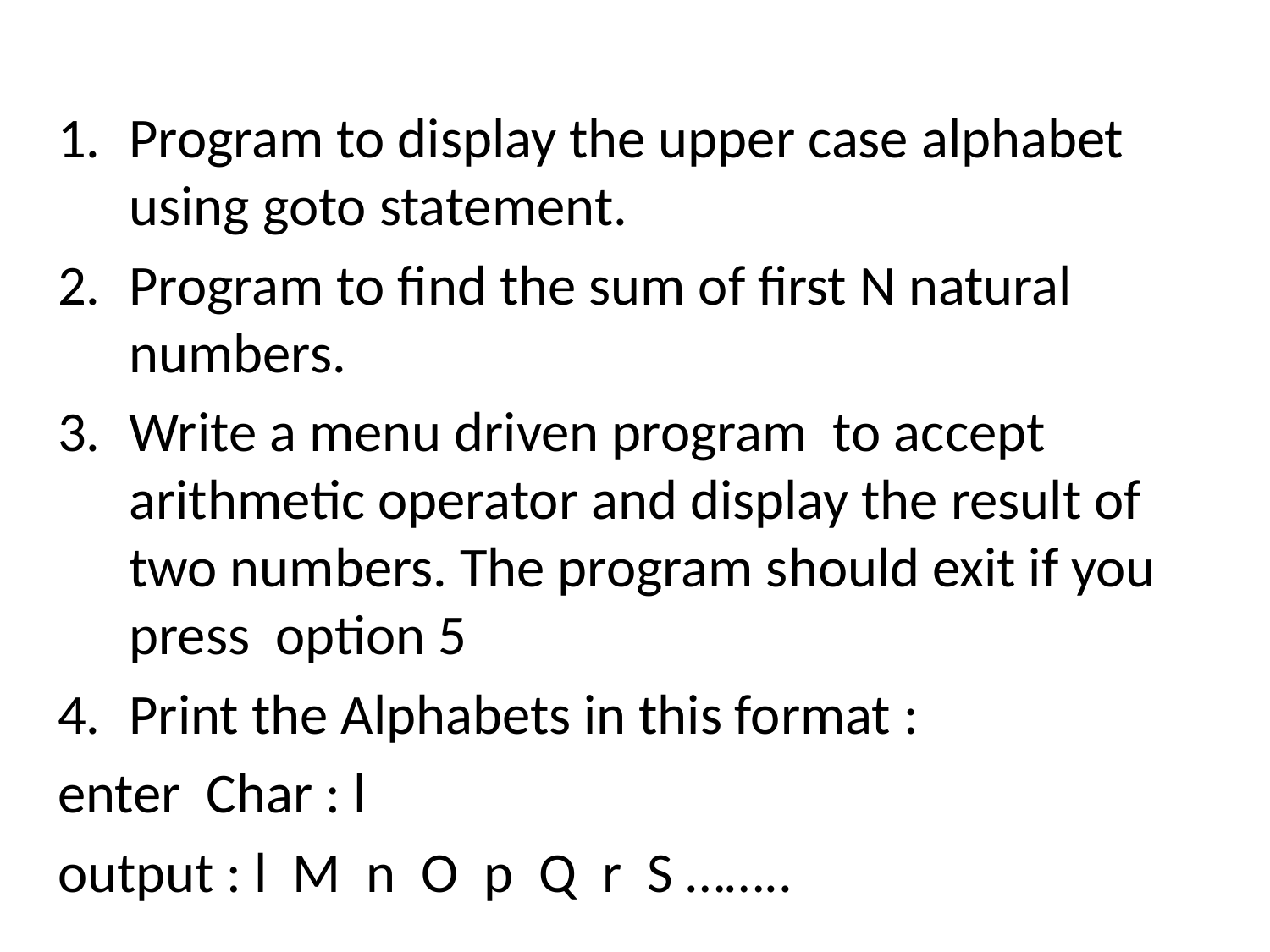

Program to display the upper case alphabet using goto statement.
Program to find the sum of first N natural numbers.
Write a menu driven program  to accept arithmetic operator and display the result of two numbers. The program should exit if you press  option 5
Print the Alphabets in this format :
enter  Char : l
output : l  M  n  O  p  Q  r  S ……..